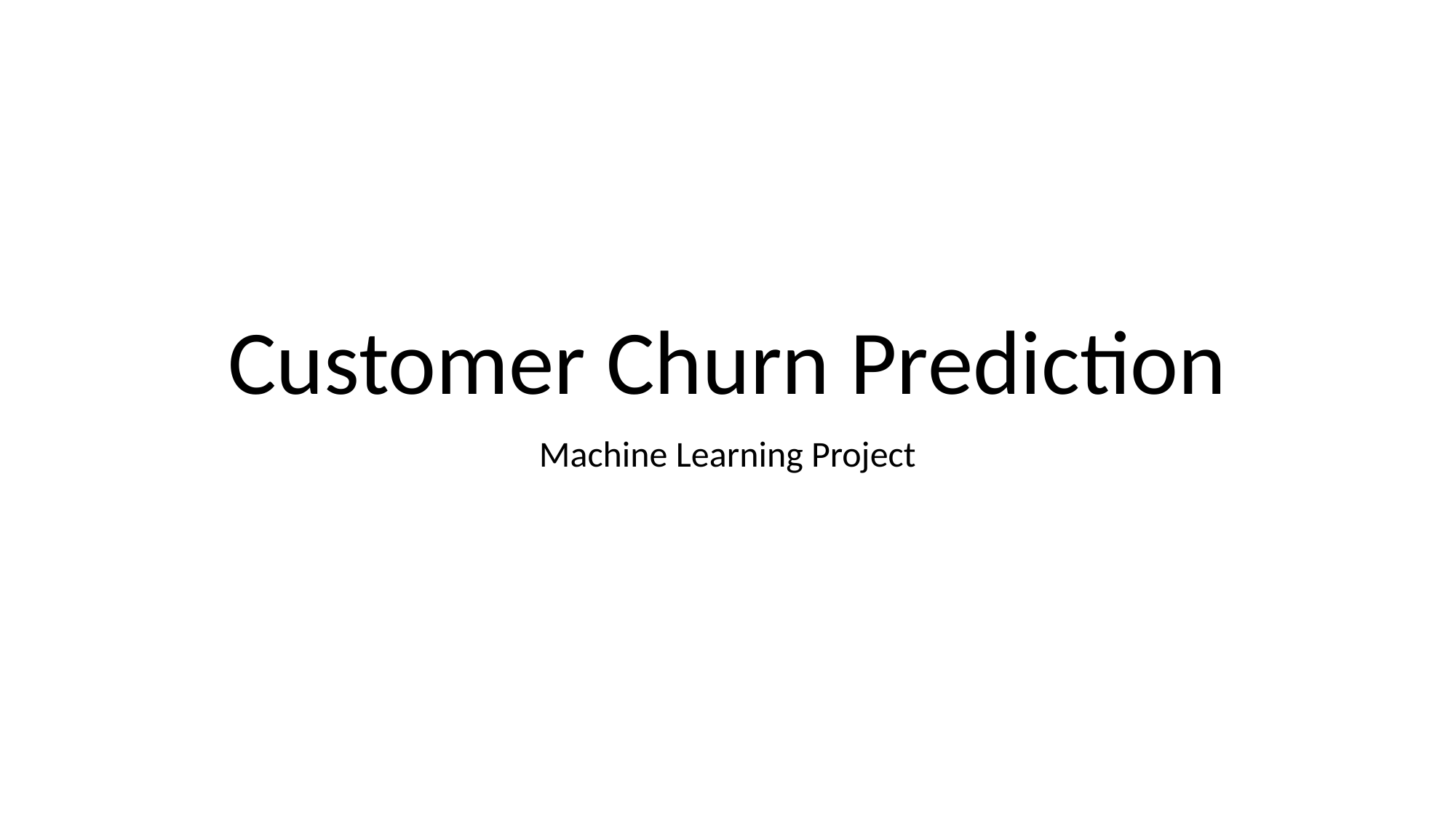

# Customer Churn Prediction
Machine Learning Project